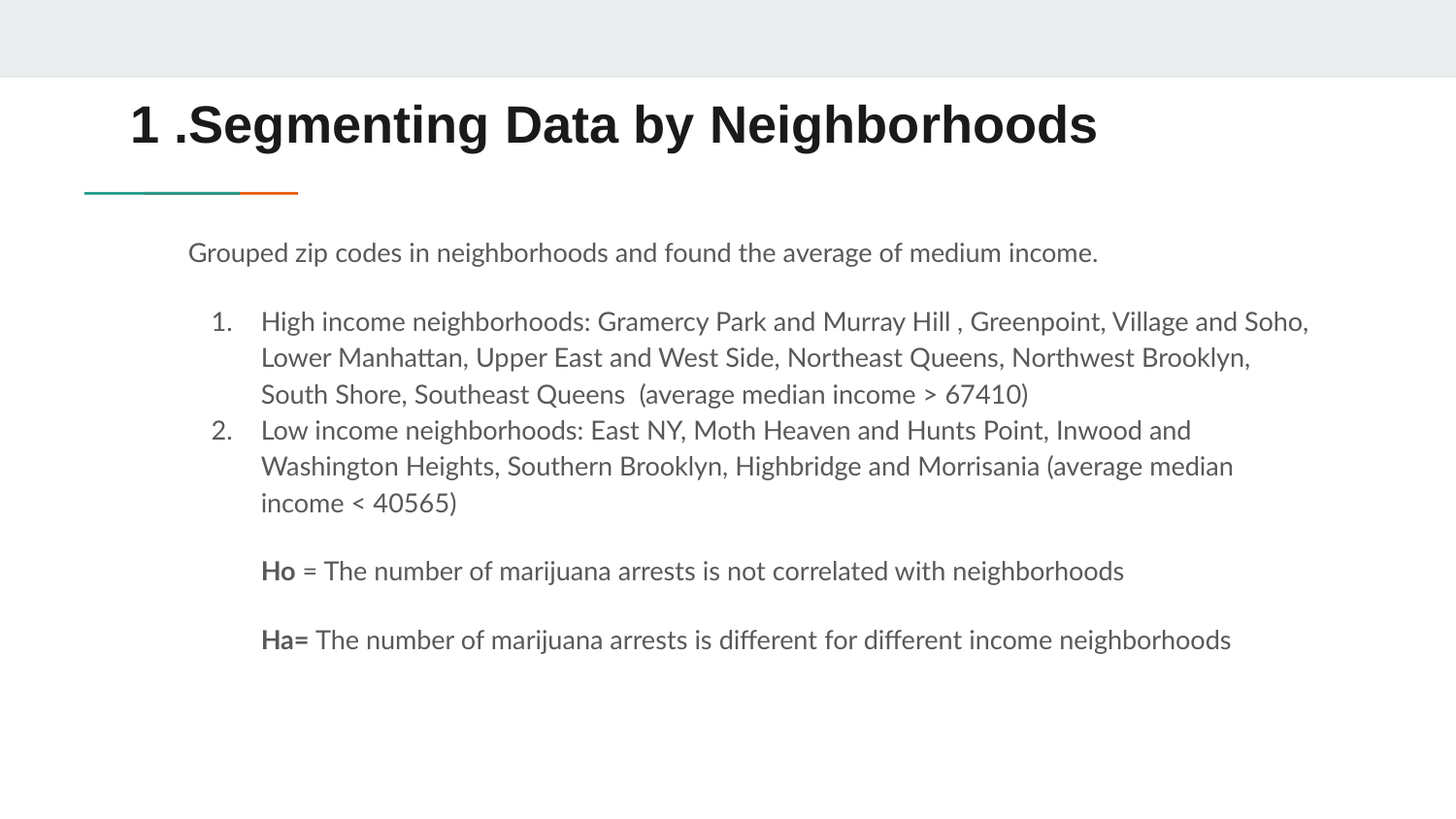

# 1 .Segmenting Data by Neighborhoods
Grouped zip codes in neighborhoods and found the average of medium income.
High income neighborhoods: Gramercy Park and Murray Hill , Greenpoint, Village and Soho, Lower Manhattan, Upper East and West Side, Northeast Queens, Northwest Brooklyn, South Shore, Southeast Queens  (average median income > 67410)
Low income neighborhoods: East NY, Moth Heaven and Hunts Point, Inwood and Washington Heights, Southern Brooklyn, Highbridge and Morrisania (average median income < 40565)
	Ho = The number of marijuana arrests is not correlated with neighborhoods
	Ha= The number of marijuana arrests is different for different income neighborhoods